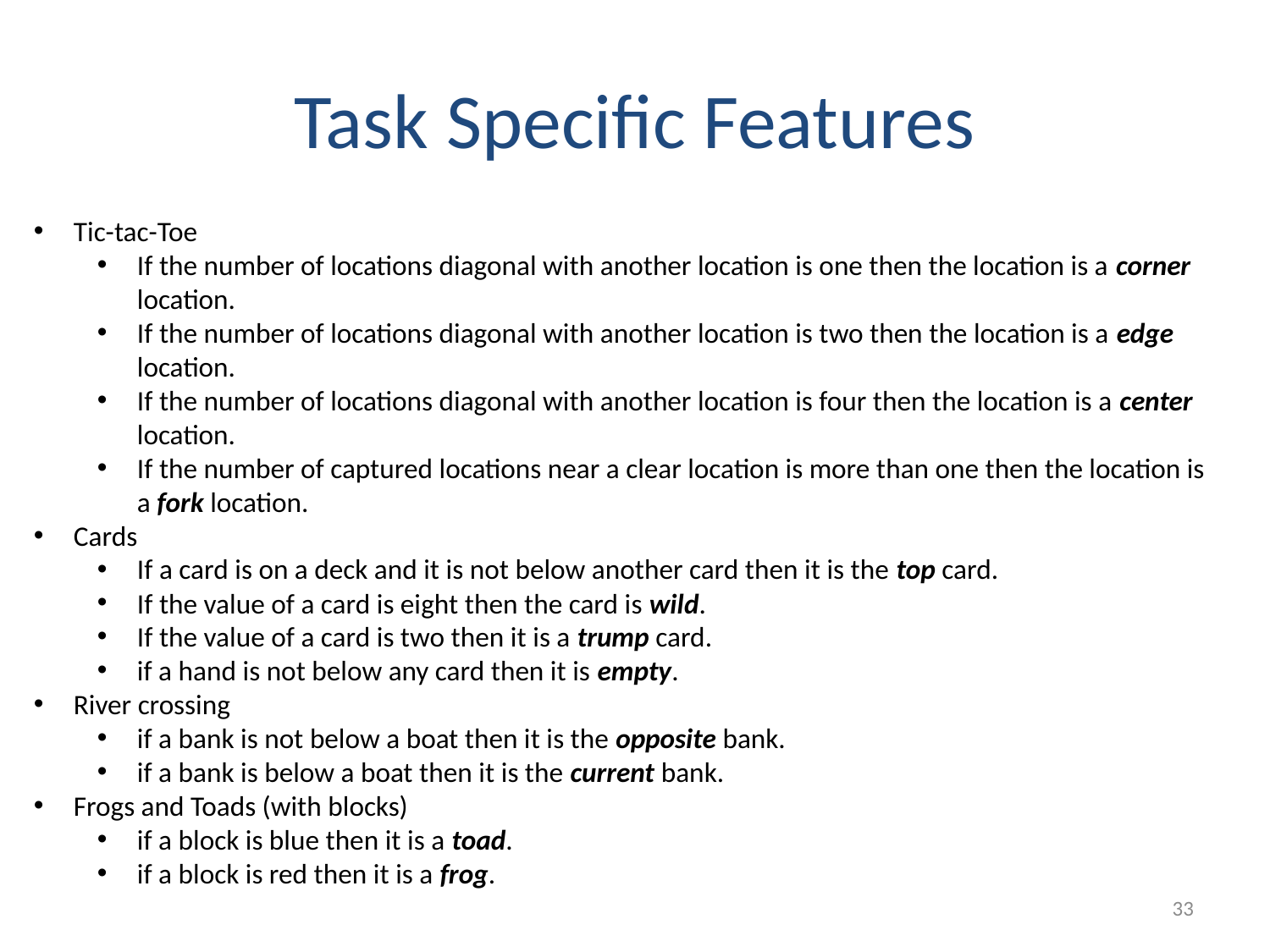

# Task Specific Features
Tic-tac-Toe
If the number of locations diagonal with another location is one then the location is a corner location.
If the number of locations diagonal with another location is two then the location is a edge location.
If the number of locations diagonal with another location is four then the location is a center location.
If the number of captured locations near a clear location is more than one then the location is a fork location.
Cards
If a card is on a deck and it is not below another card then it is the top card.
If the value of a card is eight then the card is wild.
If the value of a card is two then it is a trump card.
if a hand is not below any card then it is empty.
River crossing
if a bank is not below a boat then it is the opposite bank.
if a bank is below a boat then it is the current bank.
Frogs and Toads (with blocks)
if a block is blue then it is a toad.
if a block is red then it is a frog.

33